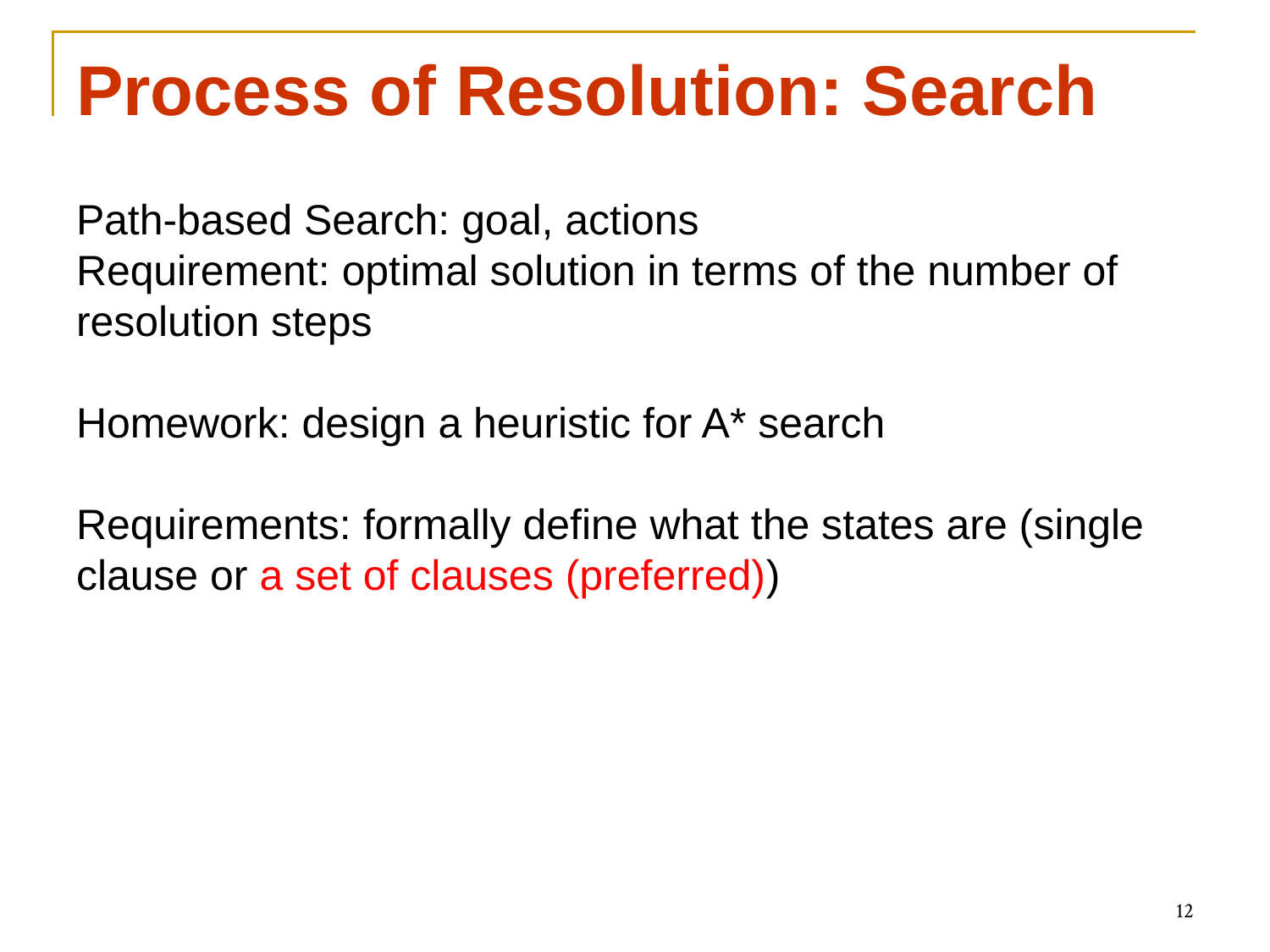

# Process of Resolution: Search
Path-based Search: goal, actions
Requirement: optimal solution in terms of the number of resolution steps

Homework: design a heuristic for A* search

Requirements: formally define what the states are (single clause or a set of clauses (preferred))
12